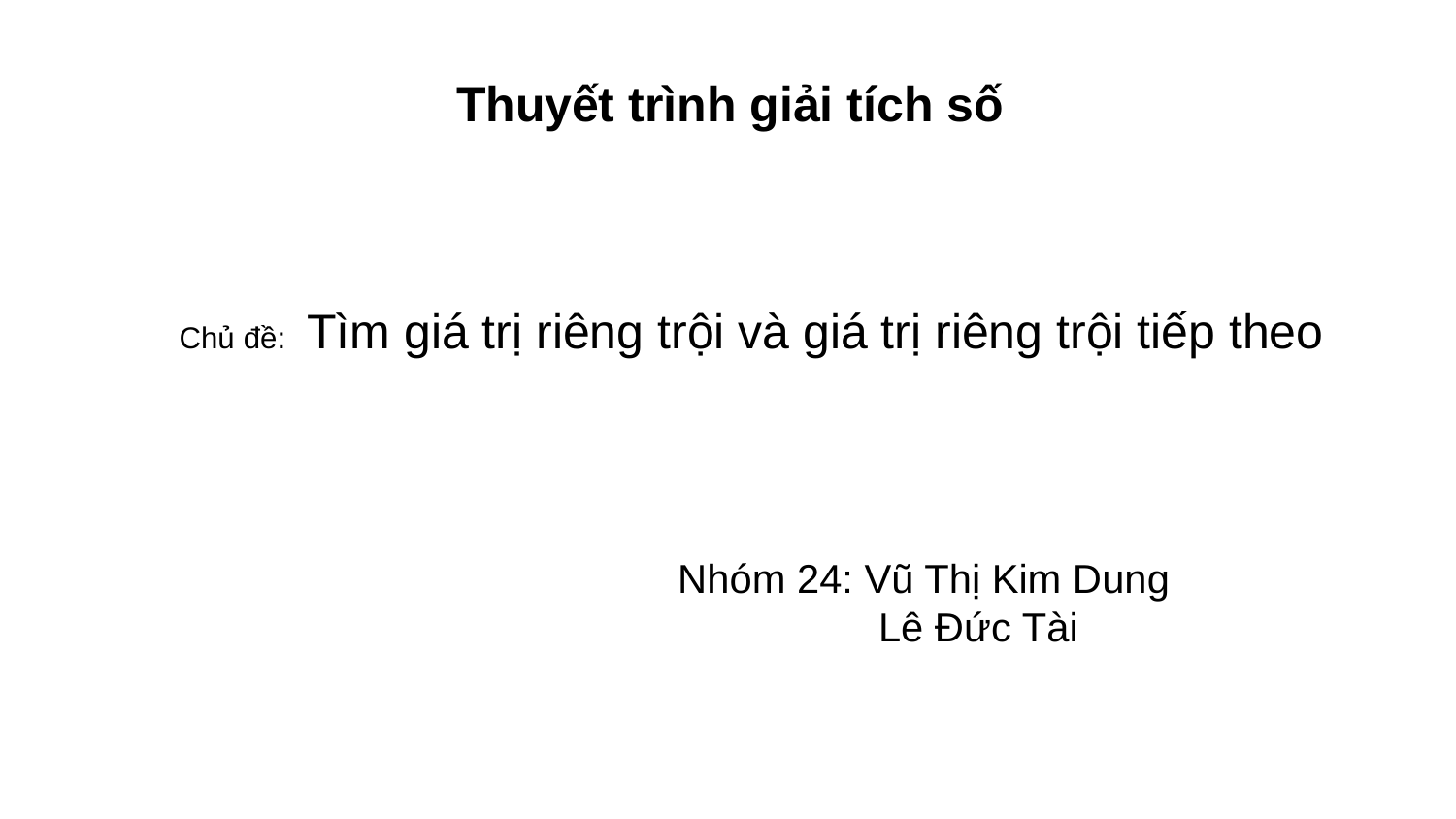

Thuyết trình giải tích số

                    Chủ đề:  Tìm giá trị riêng trội và giá trị riêng trội tiếp theo

                                                           Nhóm 24: Vũ Thị Kim Dung
                                                                             Lê Đức Tài